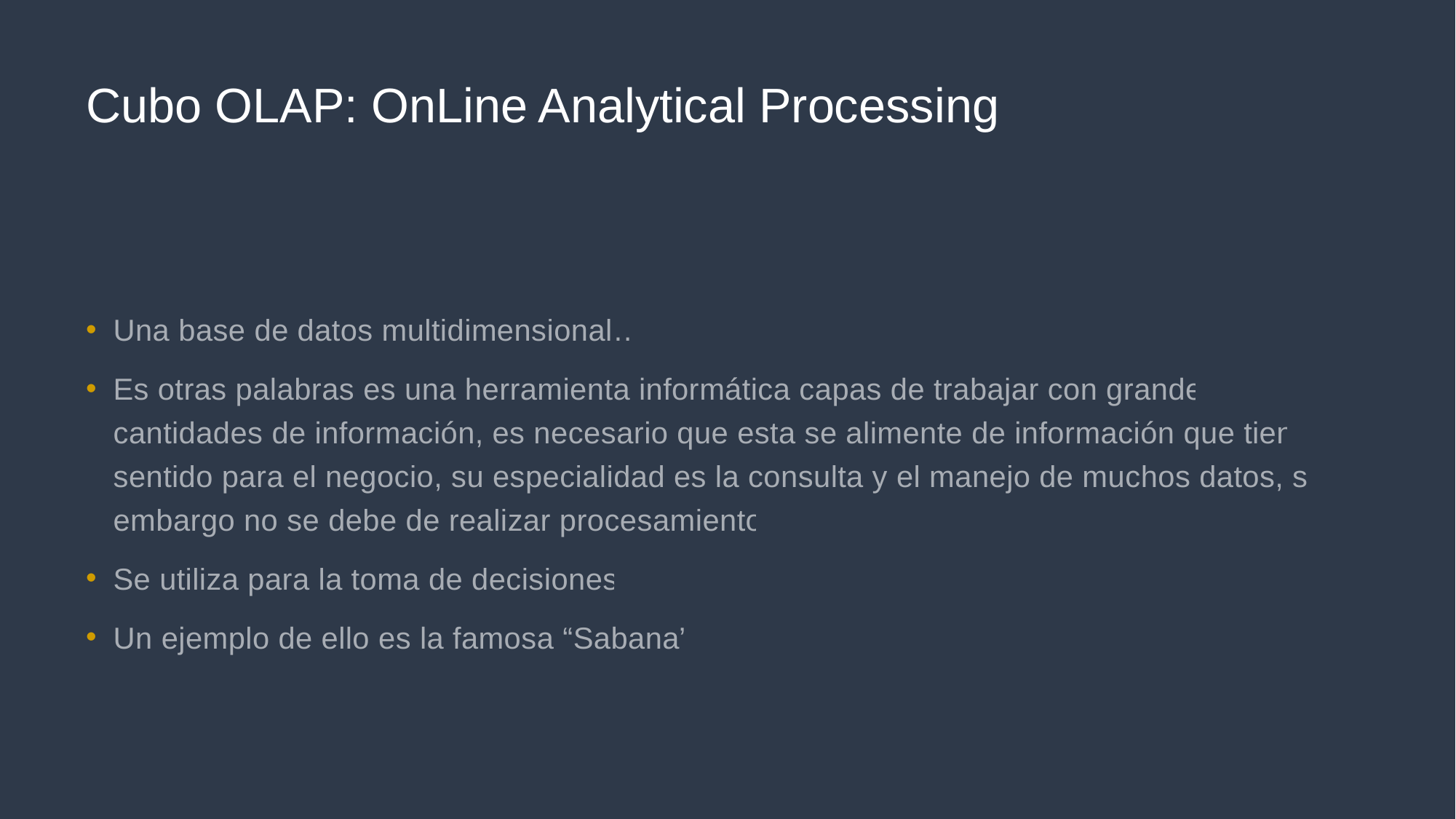

# Cubo OLAP: OnLine Analytical Processing
Una base de datos multidimensional…
Es otras palabras es una herramienta informática capas de trabajar con grandes cantidades de información, es necesario que esta se alimente de información que tiene sentido para el negocio, su especialidad es la consulta y el manejo de muchos datos, sin embargo no se debe de realizar procesamiento.
Se utiliza para la toma de decisiones.
Un ejemplo de ello es la famosa “Sabana”.